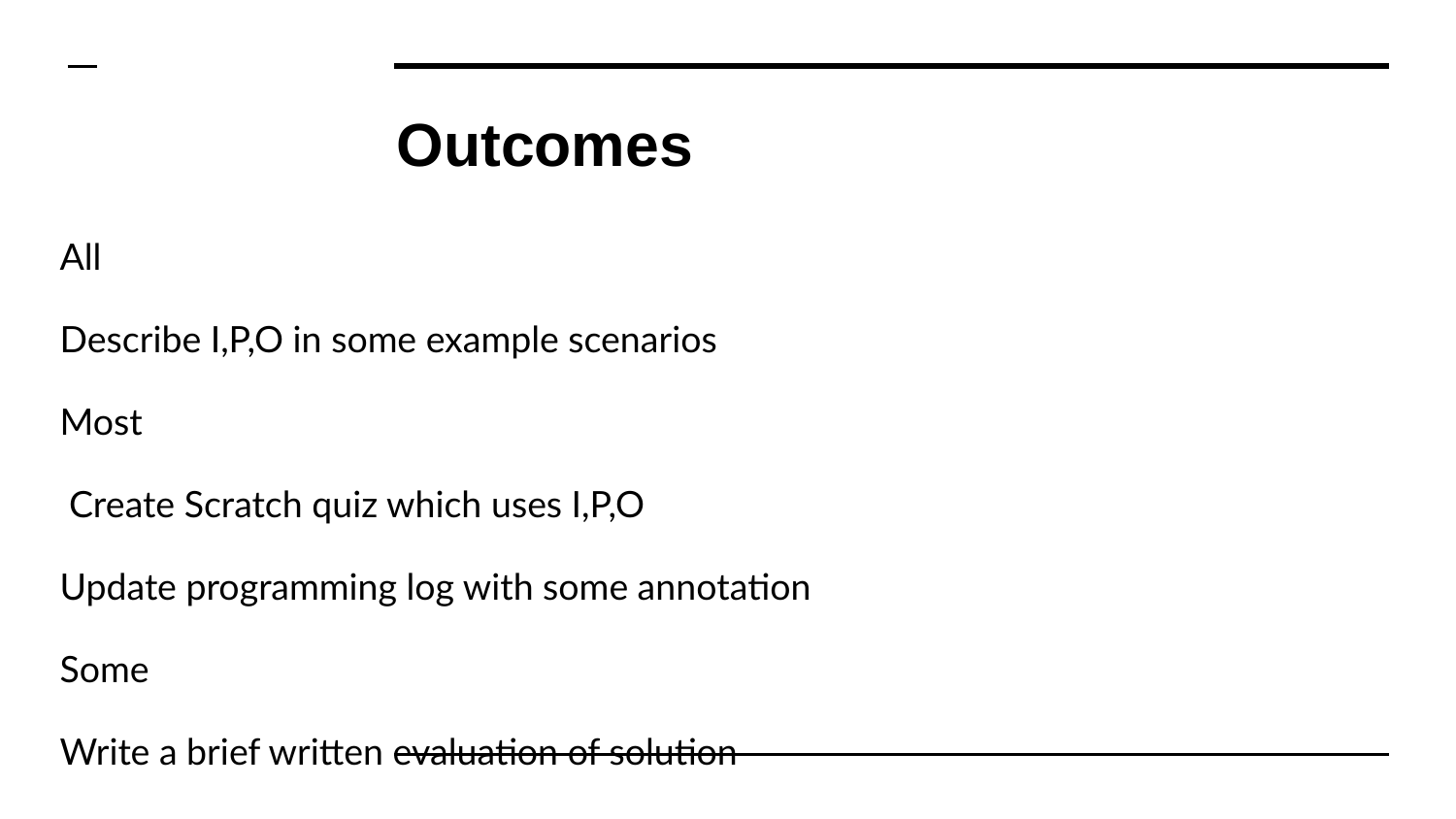

# Outcomes
All
Describe I,P,O in some example scenarios
Most
 Create Scratch quiz which uses I,P,O
Update programming log with some annotation
Some
Write a brief written evaluation of solution